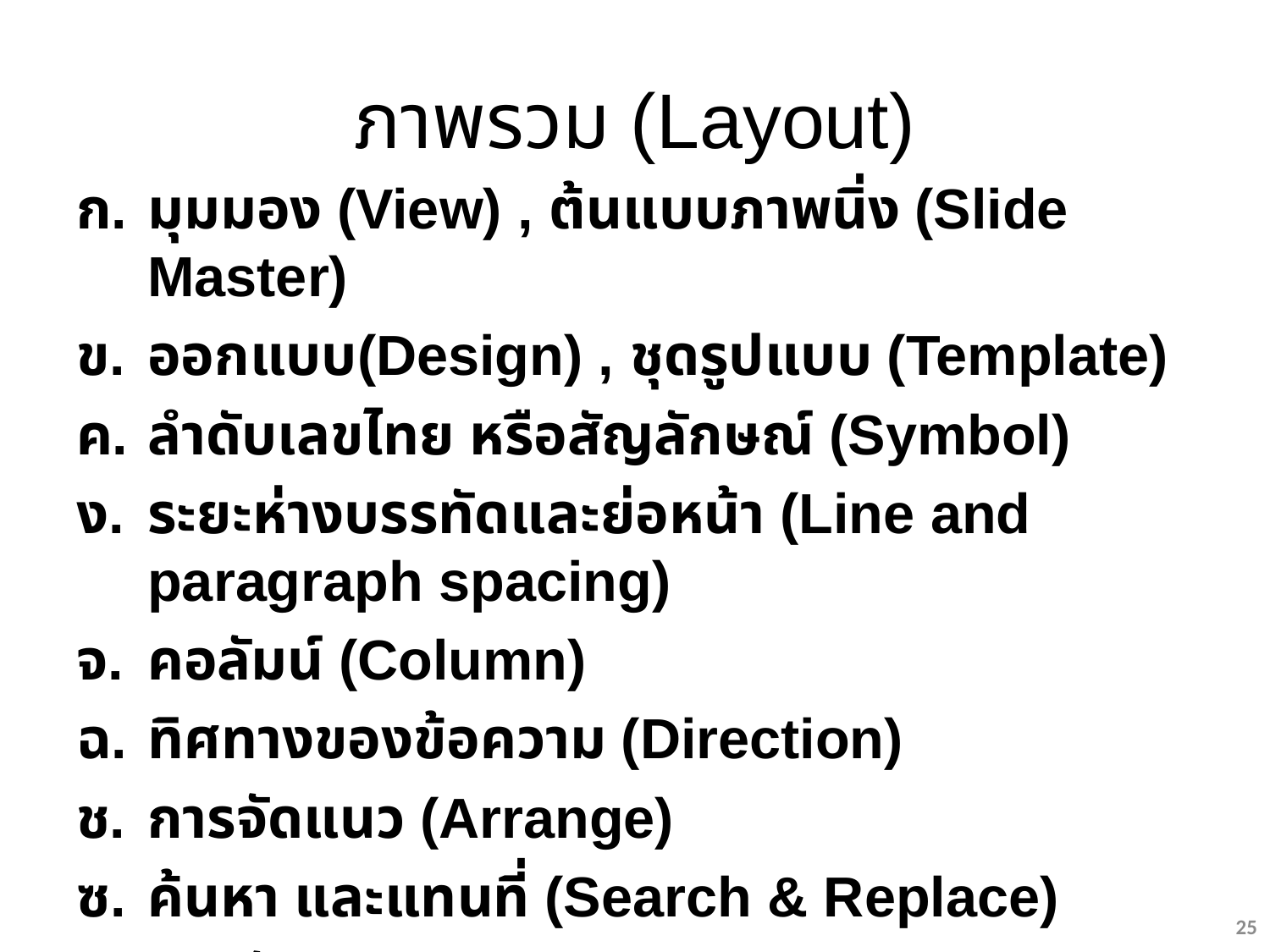

# ภาพรวม (Layout)
มุมมอง (View) , ต้นแบบภาพนิ่ง (Slide Master)
ออกแบบ(Design) , ชุดรูปแบบ (Template)
ลำดับเลขไทย หรือสัญลักษณ์ (Symbol)
ระยะห่างบรรทัดและย่อหน้า (Line and paragraph spacing)
คอลัมน์ (Column)
ทิศทางของข้อความ (Direction)
การจัดแนว (Arrange)
ค้นหา และแทนที่ (Search & Replace)
การตัด (Crop)
25